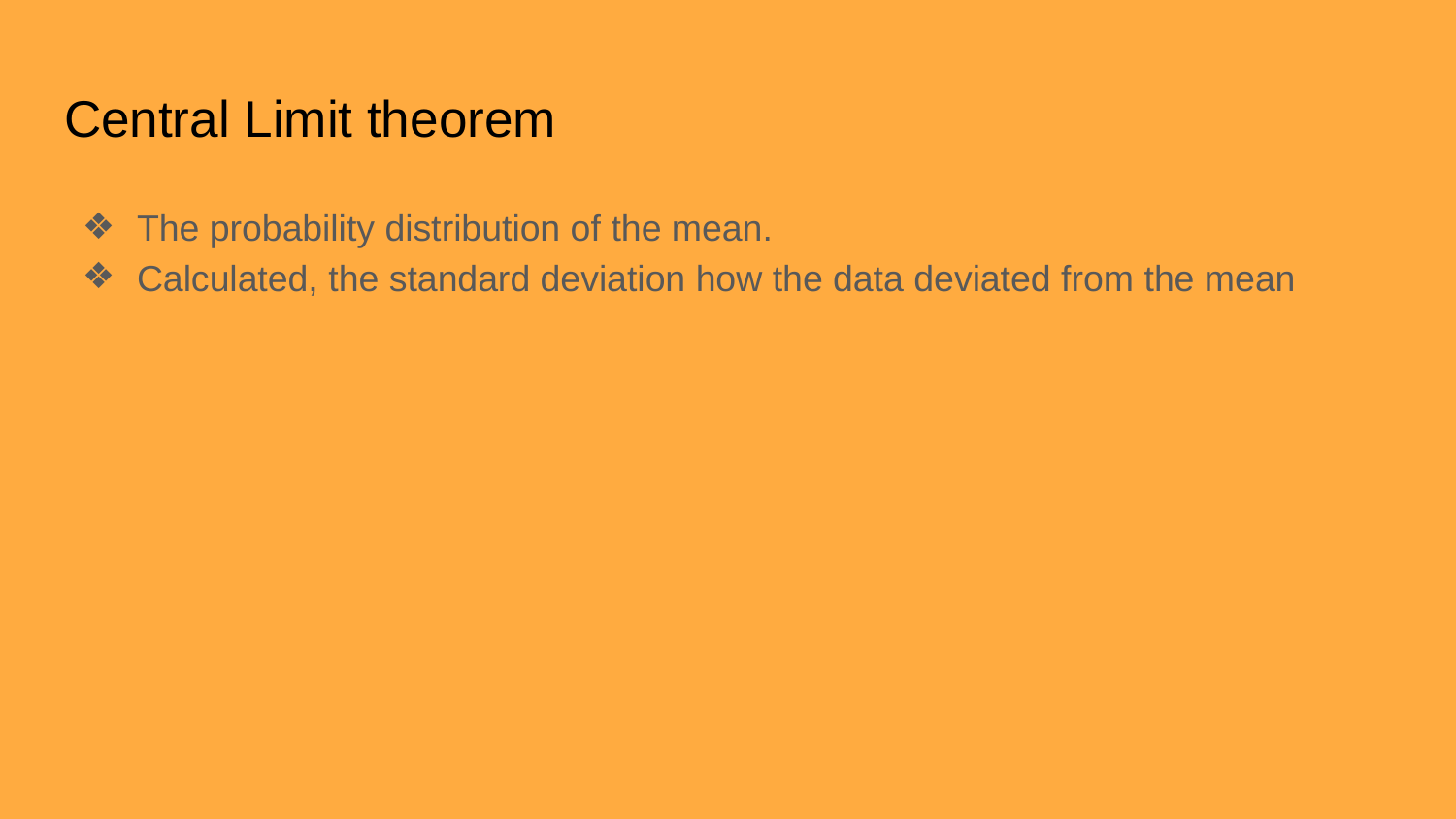

# Central Limit theorem
The probability distribution of the mean.
Calculated, the standard deviation how the data deviated from the mean